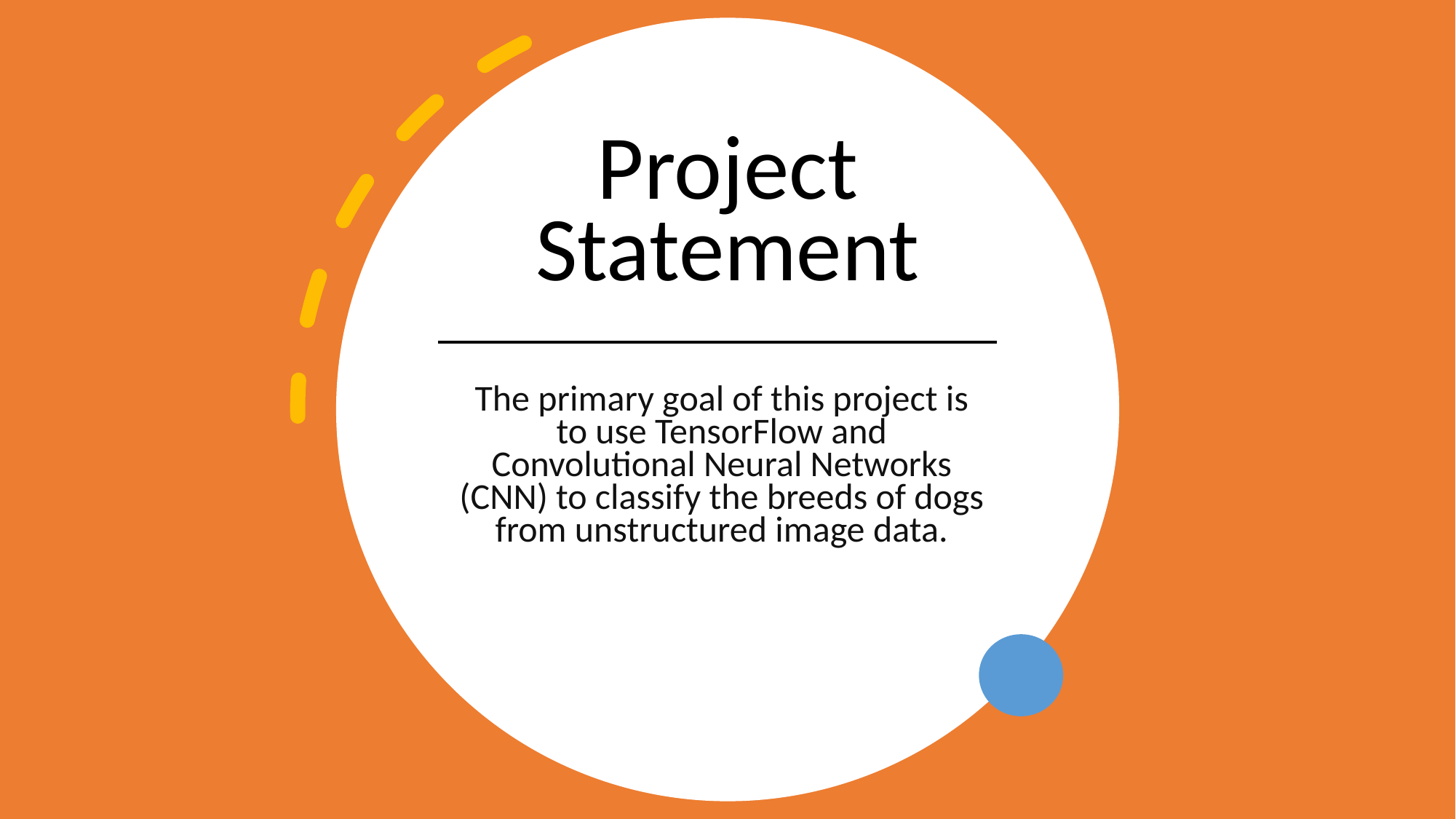

# Project Statement
The primary goal of this project is to use TensorFlow and Convolutional Neural Networks (CNN) to classify the breeds of dogs from unstructured image data.